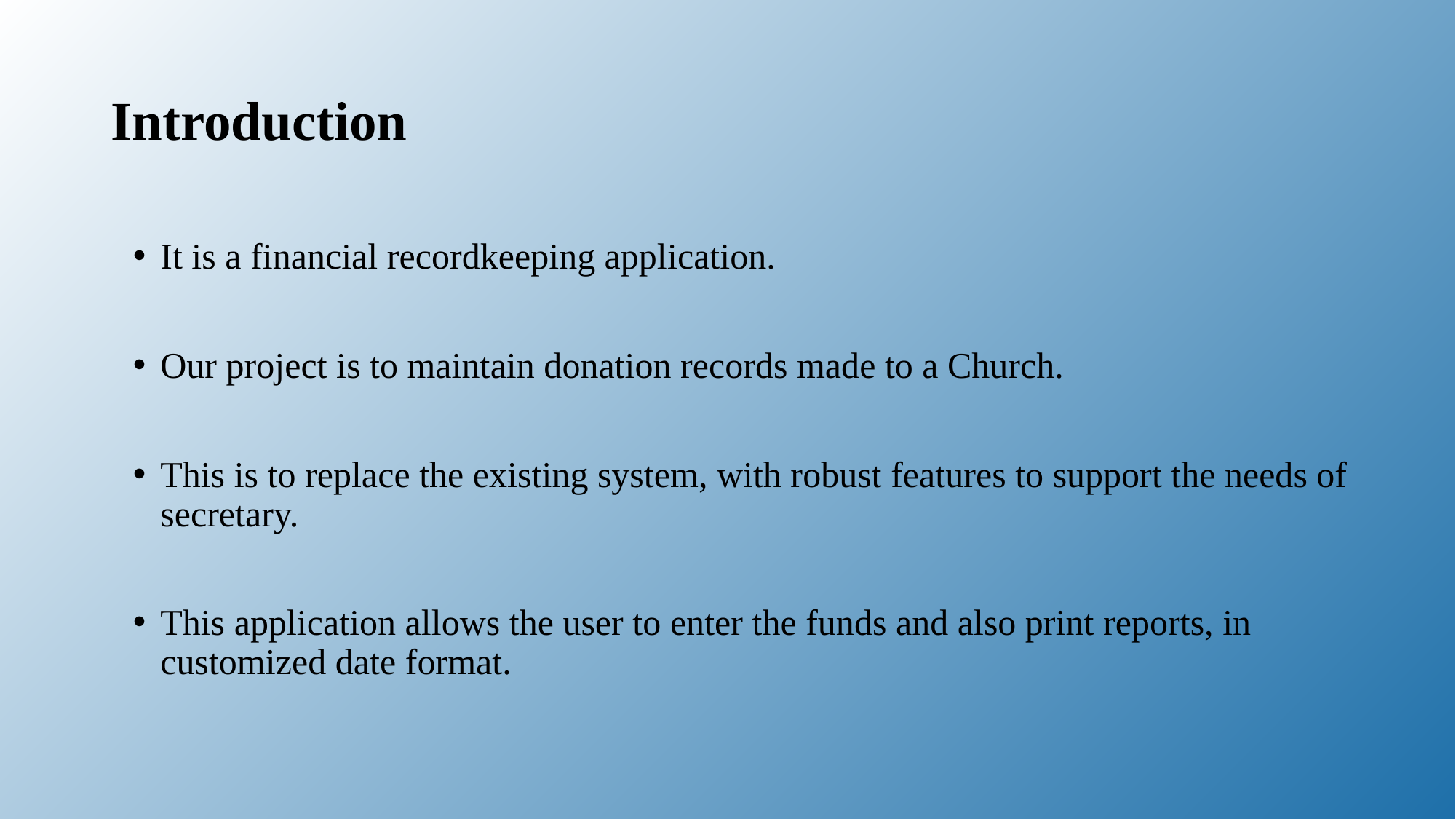

# Introduction
It is a financial recordkeeping application.

Our project is to maintain donation records made to a Church.

This is to replace the existing system, with robust features to support the needs of secretary.

This application allows the user to enter the funds and also print reports, in customized date format.